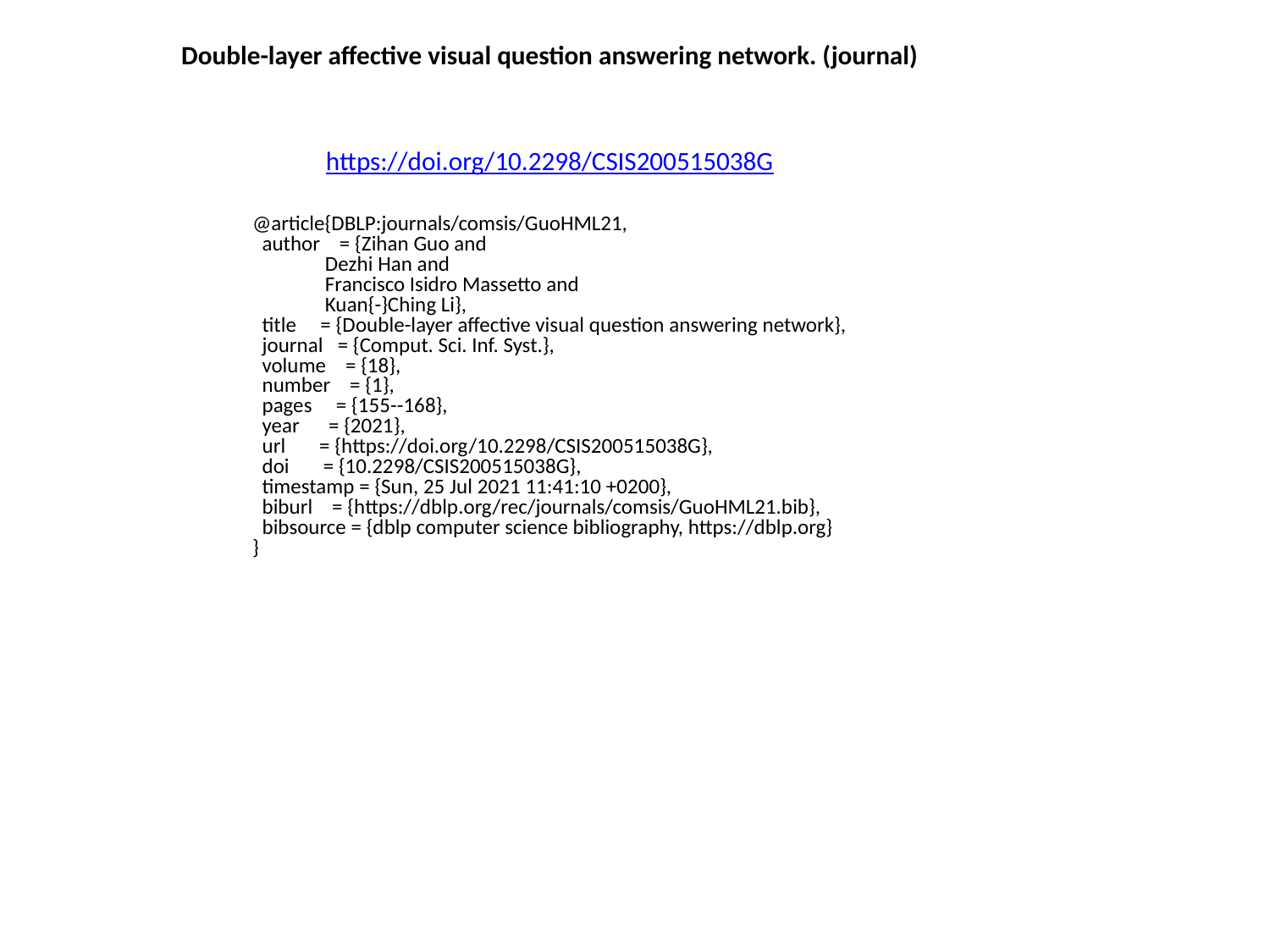

Double-layer affective visual question answering network. (journal)

https://doi.org/10.2298/CSIS200515038G

@article{DBLP:journals/comsis/GuoHML21,
  author    = {Zihan Guo and
               Dezhi Han and
               Francisco Isidro Massetto and
               Kuan{-}Ching Li},
  title     = {Double-layer affective visual question answering network},
  journal   = {Comput. Sci. Inf. Syst.},
  volume    = {18},
  number    = {1},
  pages     = {155--168},
  year      = {2021},
  url       = {https://doi.org/10.2298/CSIS200515038G},
  doi       = {10.2298/CSIS200515038G},
  timestamp = {Sun, 25 Jul 2021 11:41:10 +0200},
  biburl    = {https://dblp.org/rec/journals/comsis/GuoHML21.bib},
  bibsource = {dblp computer science bibliography, https://dblp.org}
}